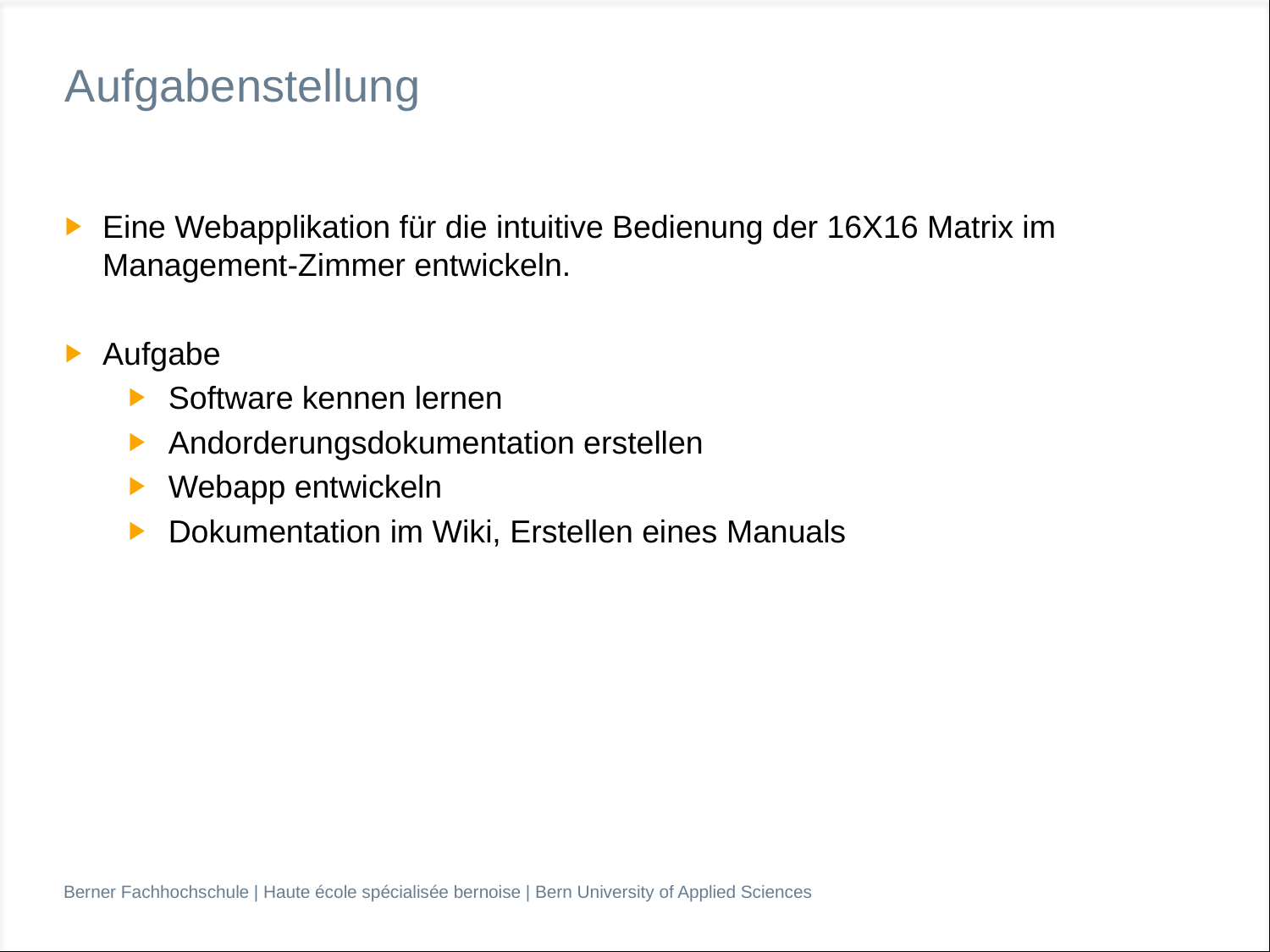

# Aufgabenstellung
Eine Webapplikation für die intuitive Bedienung der 16X16 Matrix im Management-Zimmer entwickeln.

Aufgabe
Software kennen lernen
Andorderungsdokumentation erstellen
Webapp entwickeln
Dokumentation im Wiki, Erstellen eines Manuals